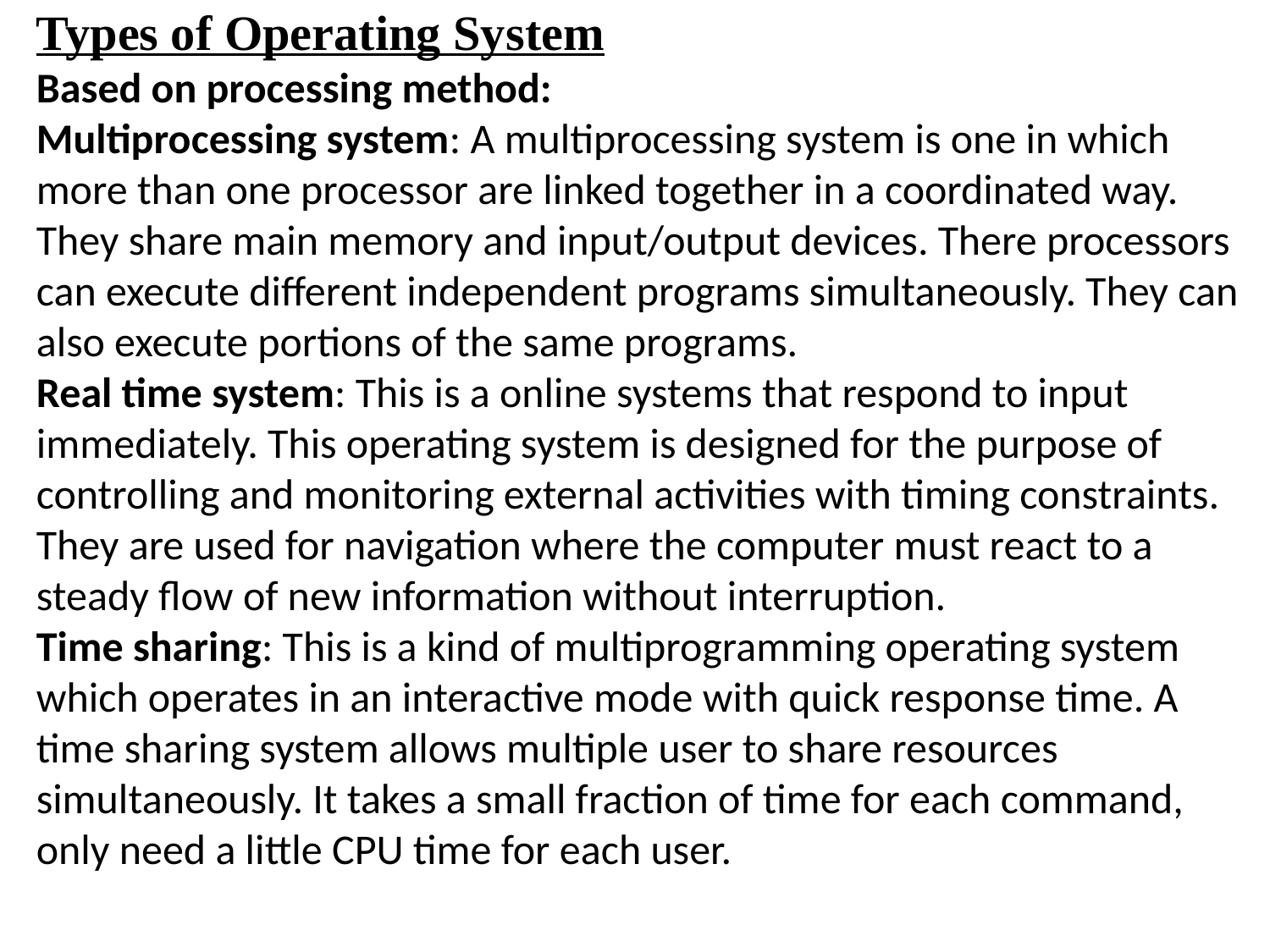

Types of Operating System
Based on processing method:
Multiprocessing system: A multiprocessing system is one in which more than one processor are linked together in a coordinated way. They share main memory and input/output devices. There processors can execute different independent programs simultaneously. They can also execute portions of the same programs.
Real time system: This is a online systems that respond to input immediately. This operating system is designed for the purpose of controlling and monitoring external activities with timing constraints. They are used for navigation where the computer must react to a steady flow of new information without interruption.
Time sharing: This is a kind of multiprogramming operating system which operates in an interactive mode with quick response time. A time sharing system allows multiple user to share resources simultaneously. It takes a small fraction of time for each command, only need a little CPU time for each user.